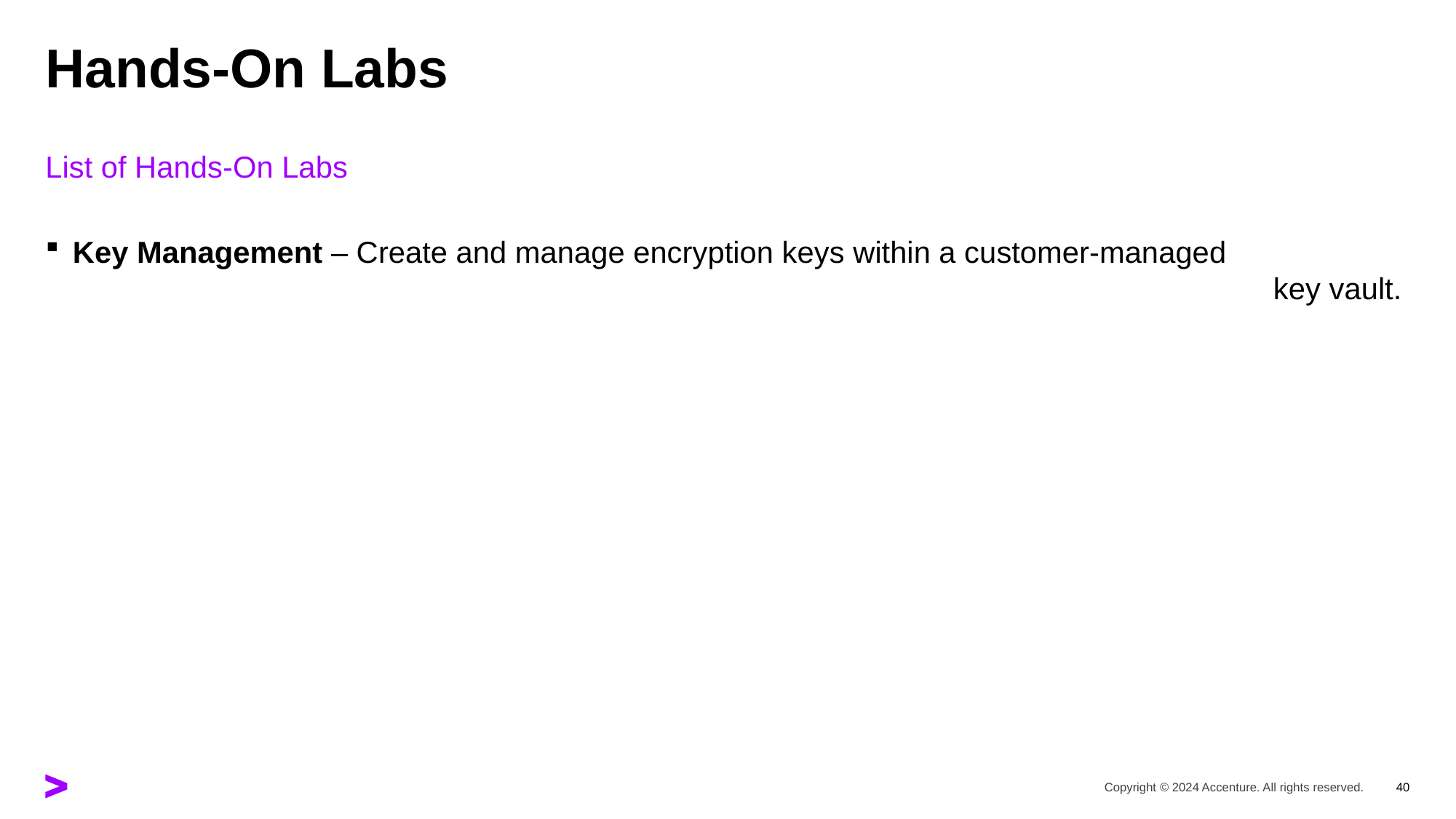

# Hands-On Labs
List of Hands-On Labs
Key Management – Create and manage encryption keys within a customer-managed
											key vault.
Copyright © 2024 Accenture. All rights reserved.
40